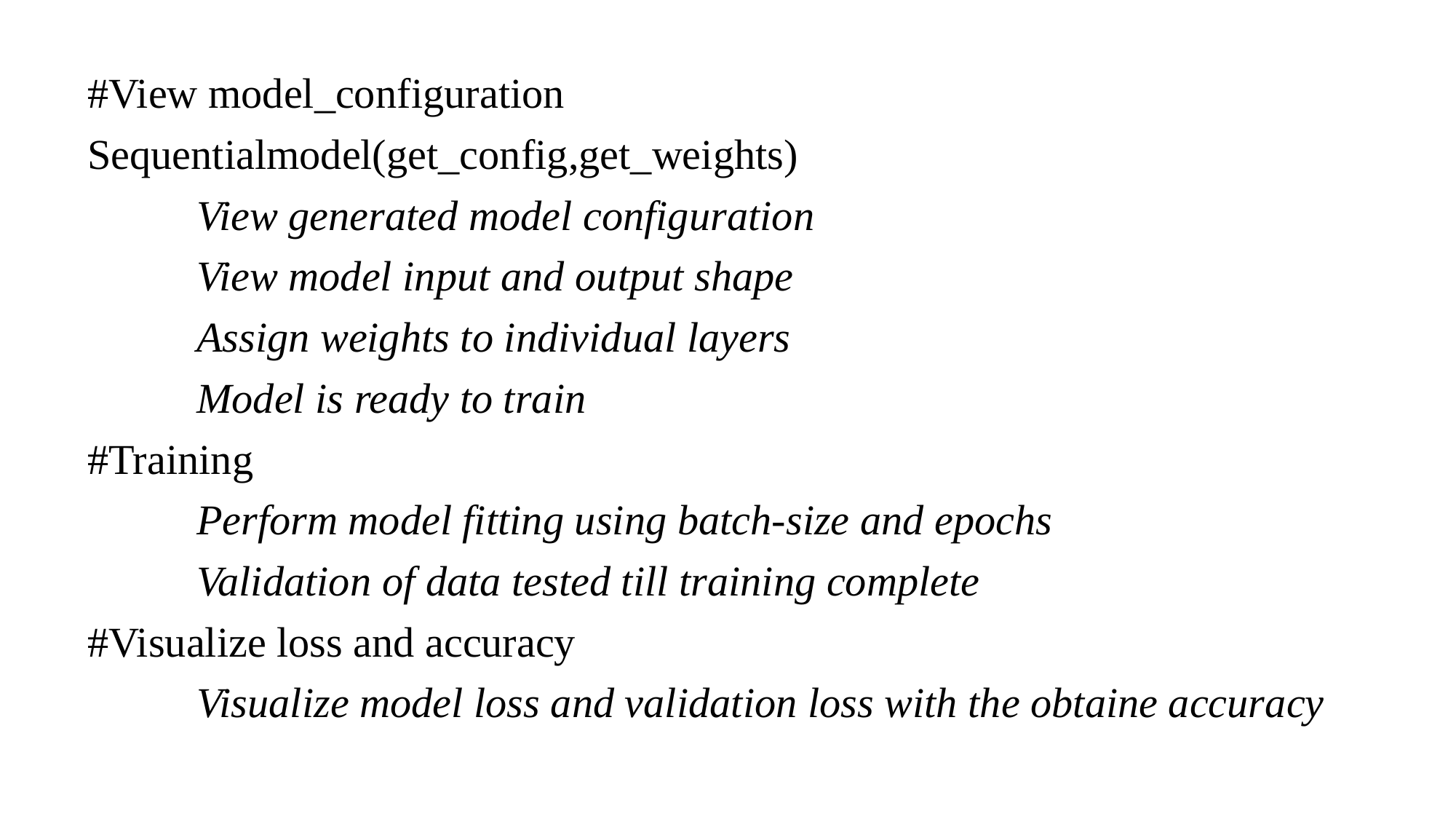

#View model_configuration
Sequentialmodel(get_config,get_weights)
	View generated model configuration
	View model input and output shape
	Assign weights to individual layers
	Model is ready to train
#Training
	Perform model fitting using batch-size and epochs
	Validation of data tested till training complete
#Visualize loss and accuracy
	Visualize model loss and validation loss with the obtaine accuracy